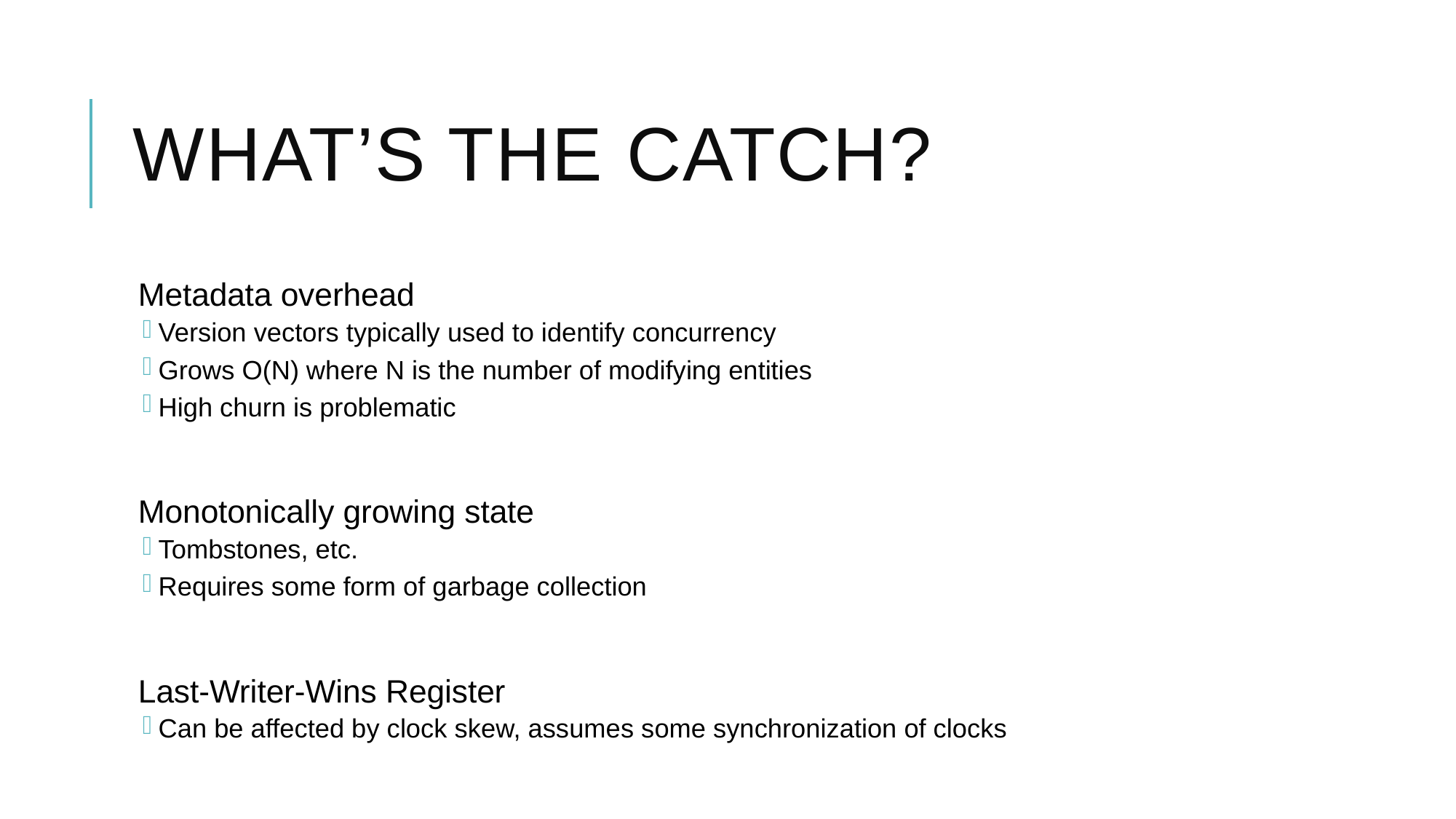

# What’s the catch?
Metadata overhead
Version vectors typically used to identify concurrency
Grows O(N) where N is the number of modifying entities
High churn is problematic

Monotonically growing state
Tombstones, etc.
Requires some form of garbage collection

Last-Writer-Wins Register
Can be affected by clock skew, assumes some synchronization of clocks